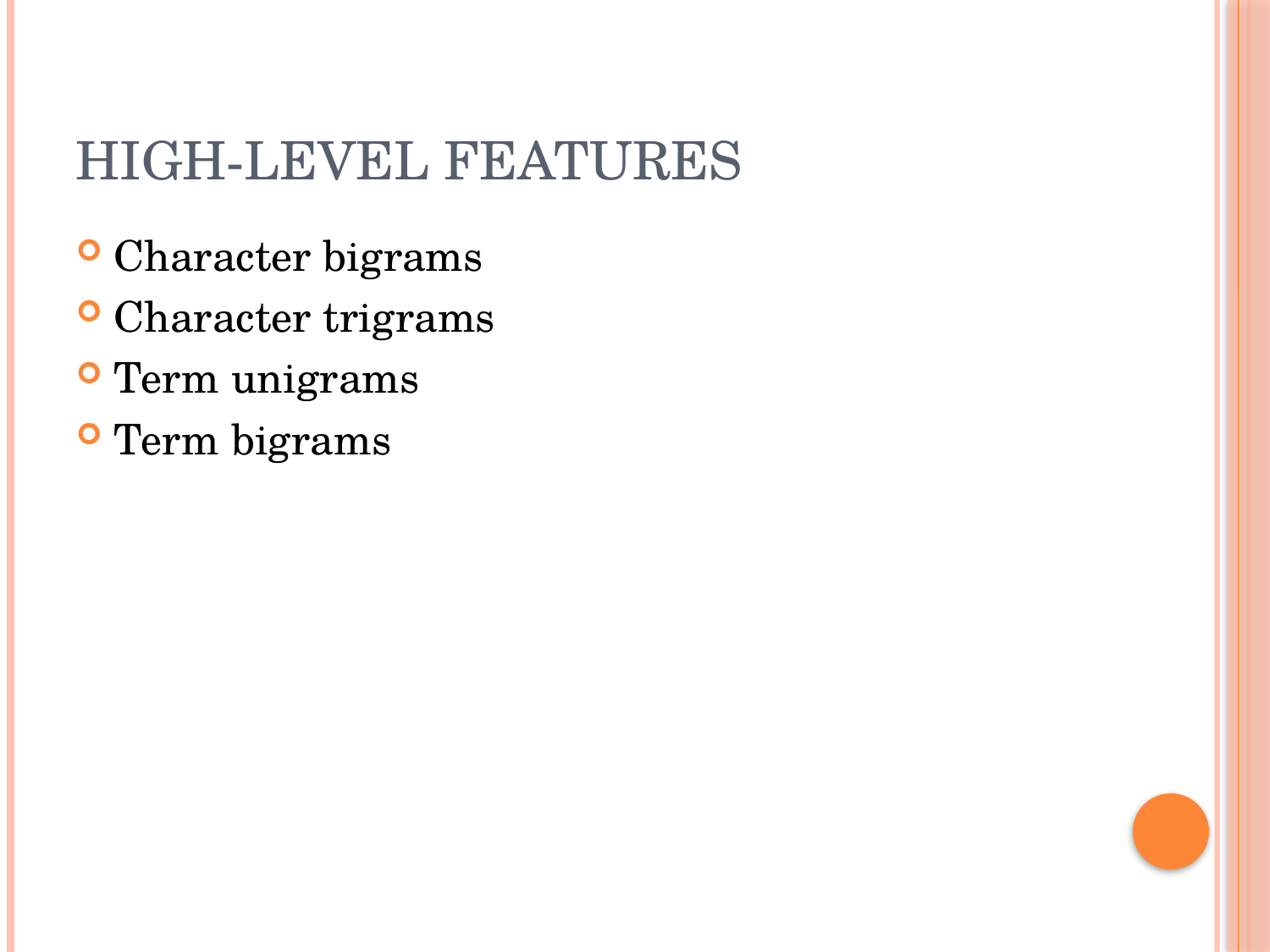

# High-level features
Character bigrams
Character trigrams
Term unigrams
Term bigrams